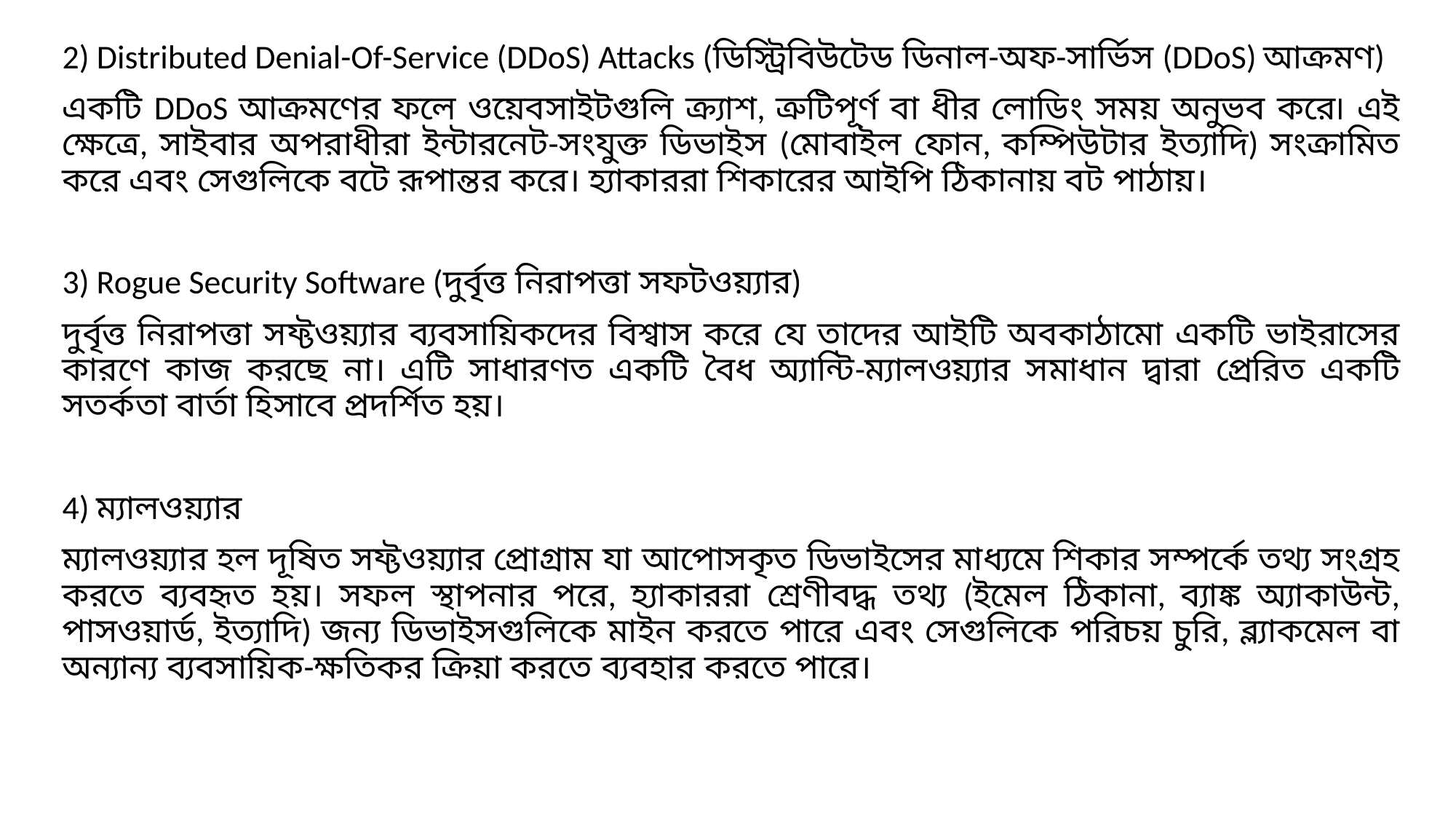

2) Distributed Denial-Of-Service (DDoS) Attacks (ডিস্ট্রিবিউটেড ডিনাল-অফ-সার্ভিস (DDoS) আক্রমণ)
একটি DDoS আক্রমণের ফলে ওয়েবসাইটগুলি ক্র্যাশ, ত্রুটিপূর্ণ বা ধীর লোডিং সময় অনুভব করে৷ এই ক্ষেত্রে, সাইবার অপরাধীরা ইন্টারনেট-সংযুক্ত ডিভাইস (মোবাইল ফোন, কম্পিউটার ইত্যাদি) সংক্রামিত করে এবং সেগুলিকে বটে রূপান্তর করে। হ্যাকাররা শিকারের আইপি ঠিকানায় বট পাঠায়।

3) Rogue Security Software (দুর্বৃত্ত নিরাপত্তা সফটওয়্যার)
দুর্বৃত্ত নিরাপত্তা সফ্টওয়্যার ব্যবসায়িকদের বিশ্বাস করে যে তাদের আইটি অবকাঠামো একটি ভাইরাসের কারণে কাজ করছে না। এটি সাধারণত একটি বৈধ অ্যান্টি-ম্যালওয়্যার সমাধান দ্বারা প্রেরিত একটি সতর্কতা বার্তা হিসাবে প্রদর্শিত হয়।

4) ম্যালওয়্যার
ম্যালওয়্যার হল দূষিত সফ্টওয়্যার প্রোগ্রাম যা আপোসকৃত ডিভাইসের মাধ্যমে শিকার সম্পর্কে তথ্য সংগ্রহ করতে ব্যবহৃত হয়। সফল স্থাপনার পরে, হ্যাকাররা শ্রেণীবদ্ধ তথ্য (ইমেল ঠিকানা, ব্যাঙ্ক অ্যাকাউন্ট, পাসওয়ার্ড, ইত্যাদি) জন্য ডিভাইসগুলিকে মাইন করতে পারে এবং সেগুলিকে পরিচয় চুরি, ব্ল্যাকমেল বা অন্যান্য ব্যবসায়িক-ক্ষতিকর ক্রিয়া করতে ব্যবহার করতে পারে।